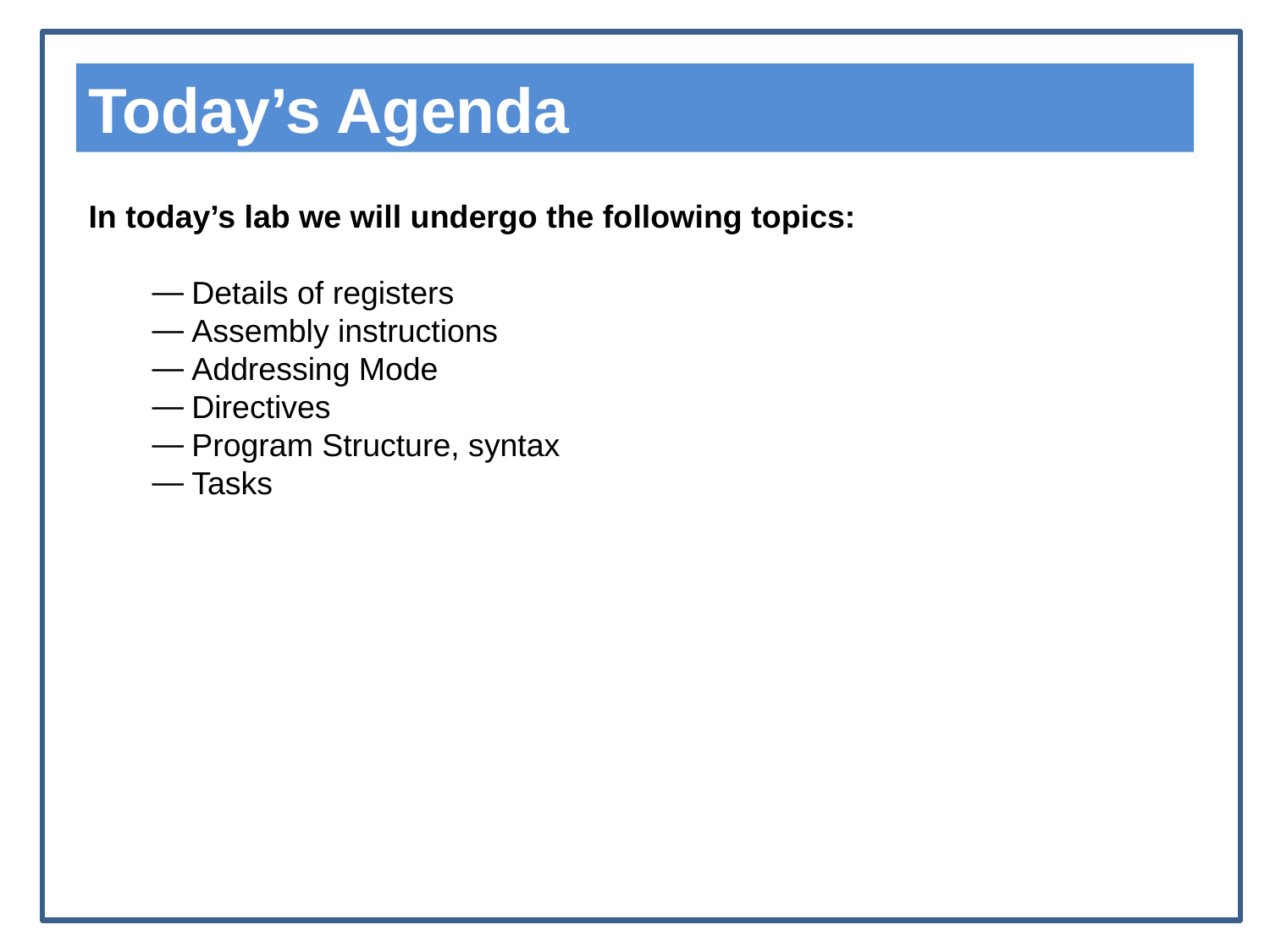

Today’s Agenda
In today’s lab we will undergo the following topics:

Details of registers
Assembly instructions
Addressing Mode
Directives
Program Structure, syntax
Tasks